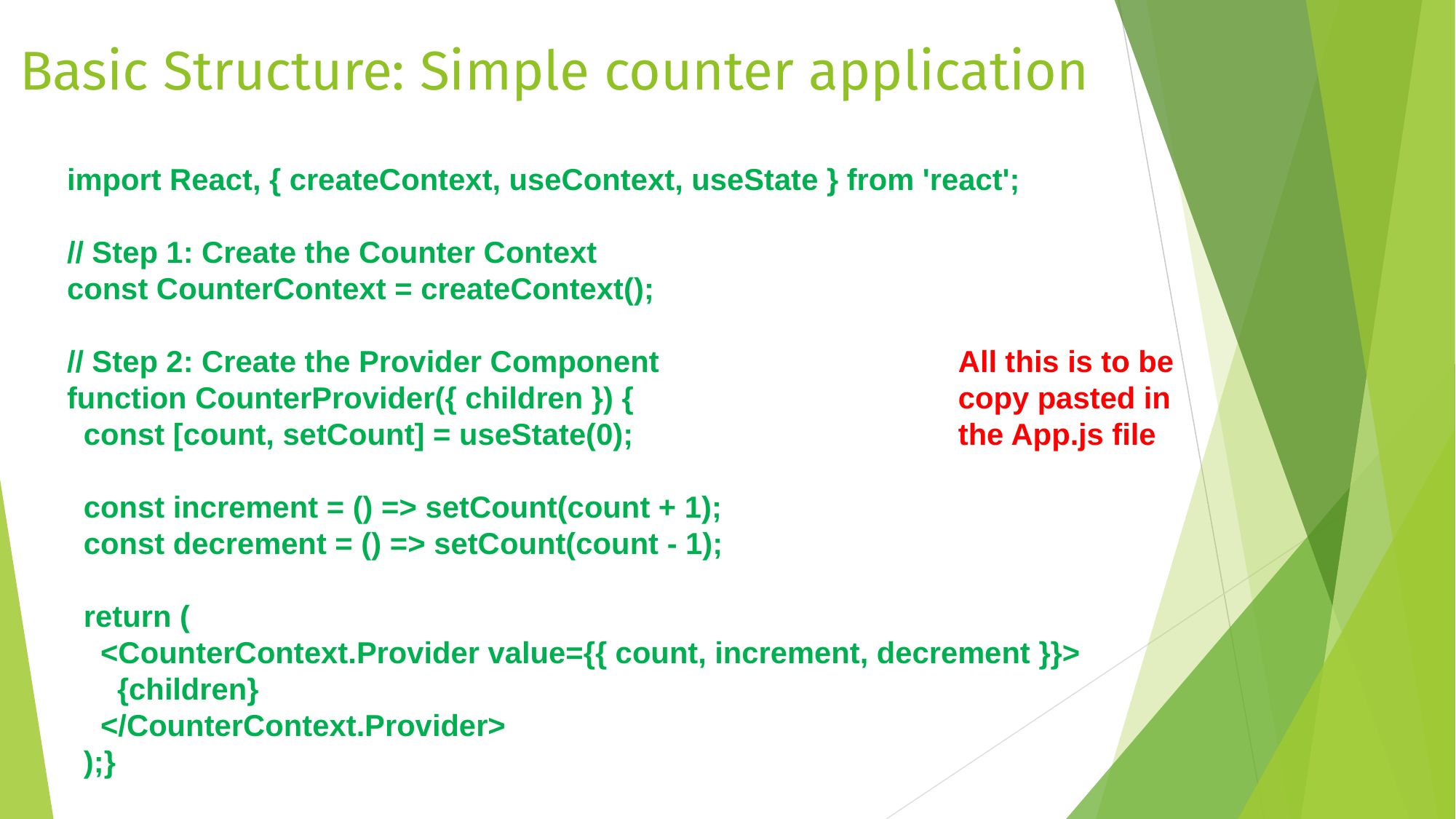

# Basic Structure: Simple counter application
import React, { createContext, useContext, useState } from 'react';

// Step 1: Create the Counter Context
const CounterContext = createContext();

// Step 2: Create the Provider Component
function CounterProvider({ children }) {
  const [count, setCount] = useState(0);

  const increment = () => setCount(count + 1);
  const decrement = () => setCount(count - 1);

  return (
    <CounterContext.Provider value={{ count, increment, decrement }}>
      {children}
    </CounterContext.Provider>
  );}
All this is to be copy pasted in the App.js file